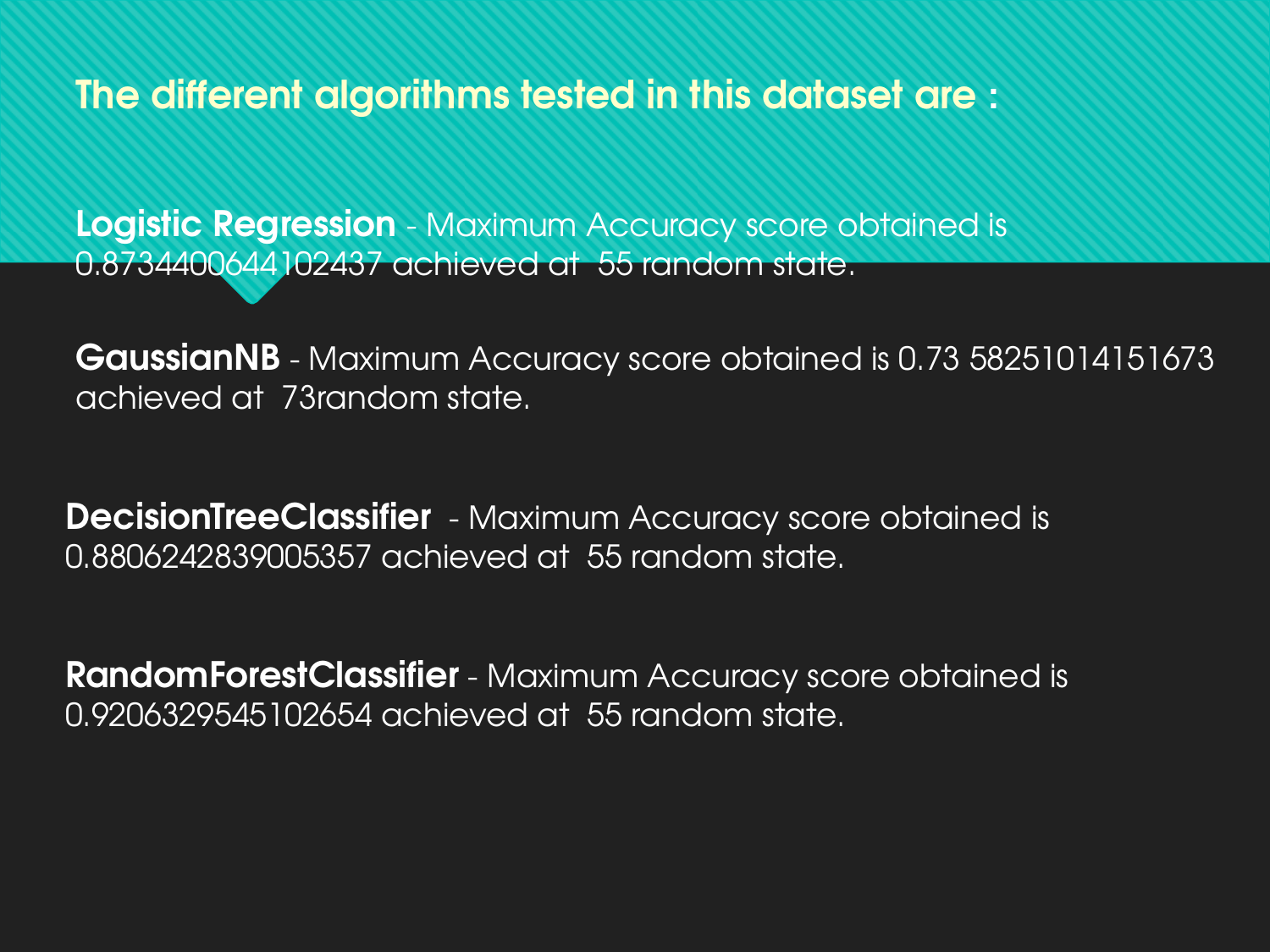

The different algorithms tested in this dataset are :
Logistic Regression - Maximum Accuracy score obtained is 0.8734400644102437 achieved at  55 random state.

GaussianNB - Maximum Accuracy score obtained is 0.73 58251014151673  achieved at  73random state.
DecisionTreeClassifier  - Maximum Accuracy score obtained is 0.8806242839005357 achieved at  55 random state.
RandomForestClassifier - Maximum Accuracy score obtained is 0.9206329545102654 achieved at  55 random state.